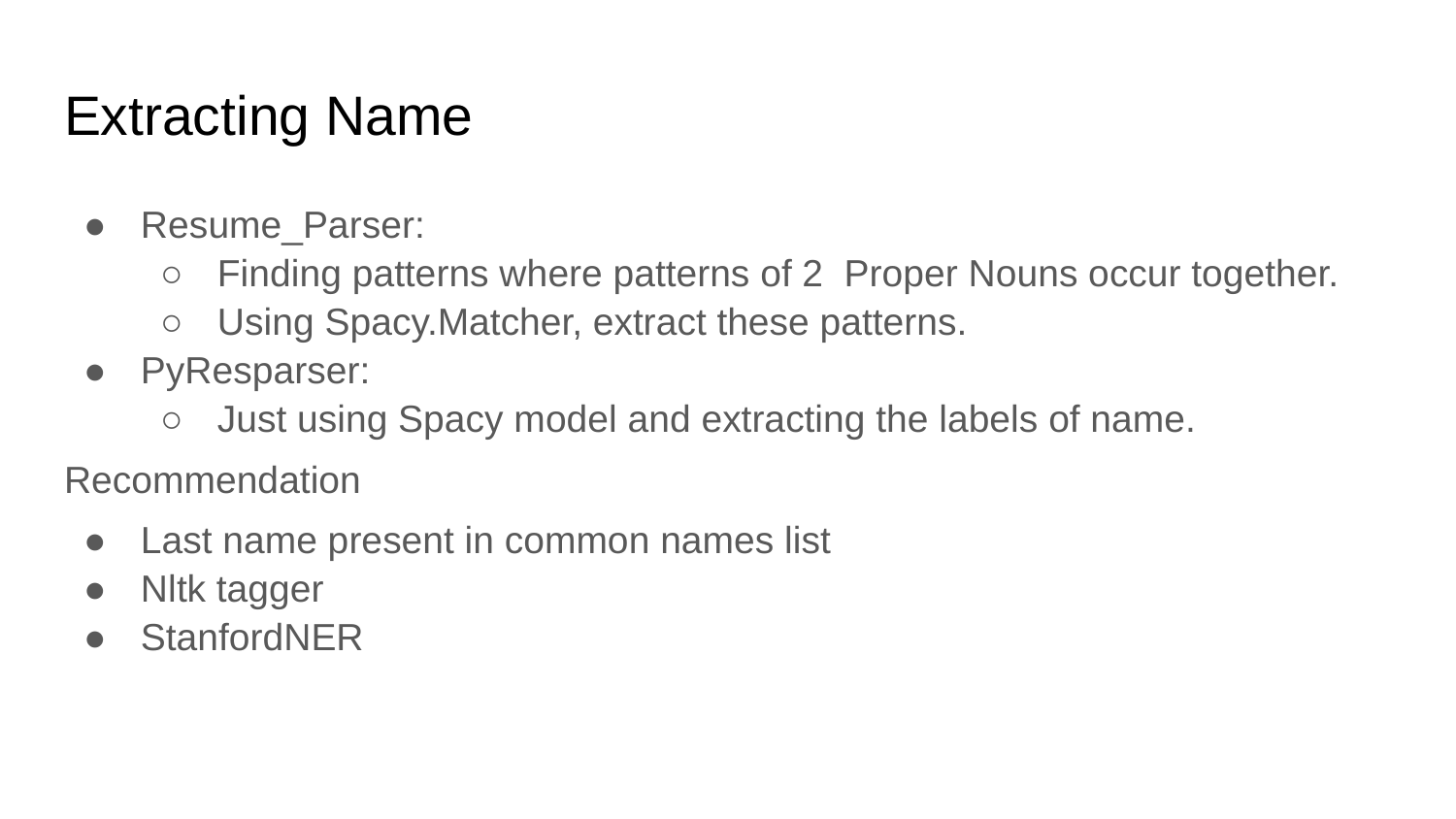

# Extracting Name
Resume_Parser:
Finding patterns where patterns of 2  Proper Nouns occur together.
Using Spacy.Matcher, extract these patterns.
PyResparser:
Just using Spacy model and extracting the labels of name.
Recommendation
Last name present in common names list
Nltk tagger
StanfordNER